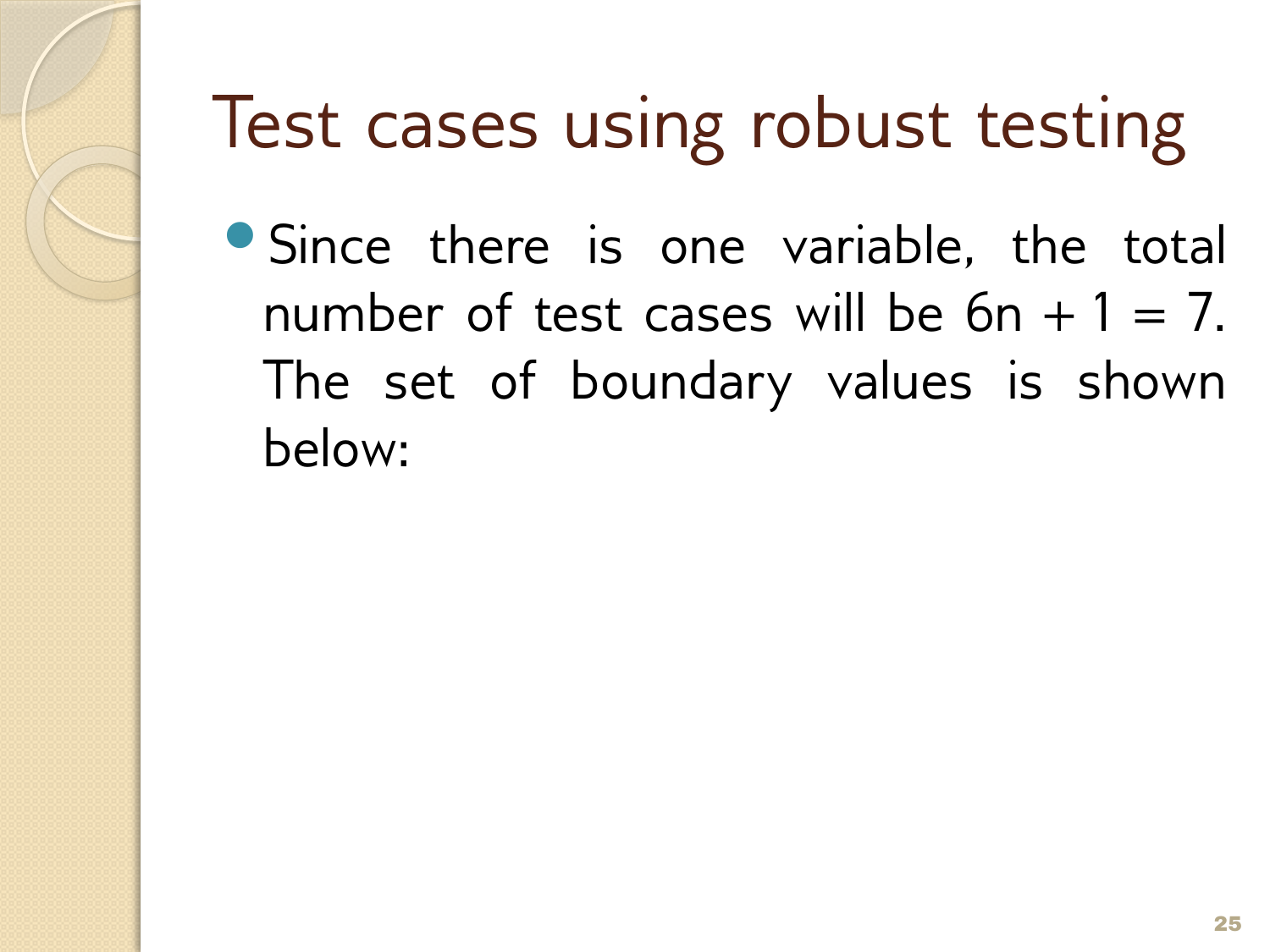

# Test cases using robust testing
Since there is one variable, the total number of test cases will be 6n + 1 = 7. The set of boundary values is shown below:

25